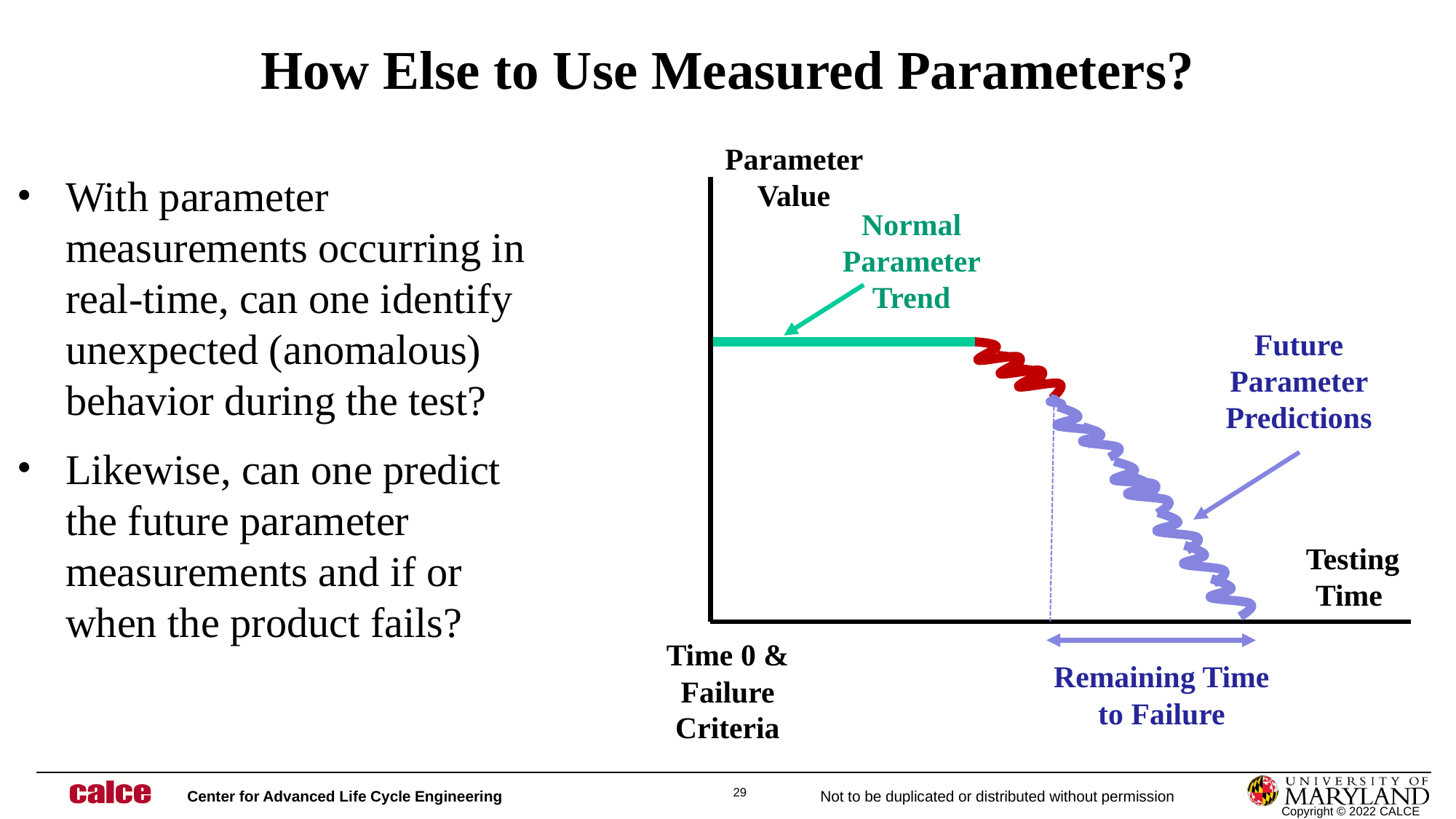

# How Else to Use Measured Parameters?
Parameter Value
With parameter measurements occurring in real-time, can one identify unexpected (anomalous) behavior during the test?
Likewise, can one predict the future parameter measurements and if or when the product fails?
Normal Parameter Trend
Future Parameter Predictions

Testing Time

Time 0 & Failure Criteria
Remaining Time to Failure